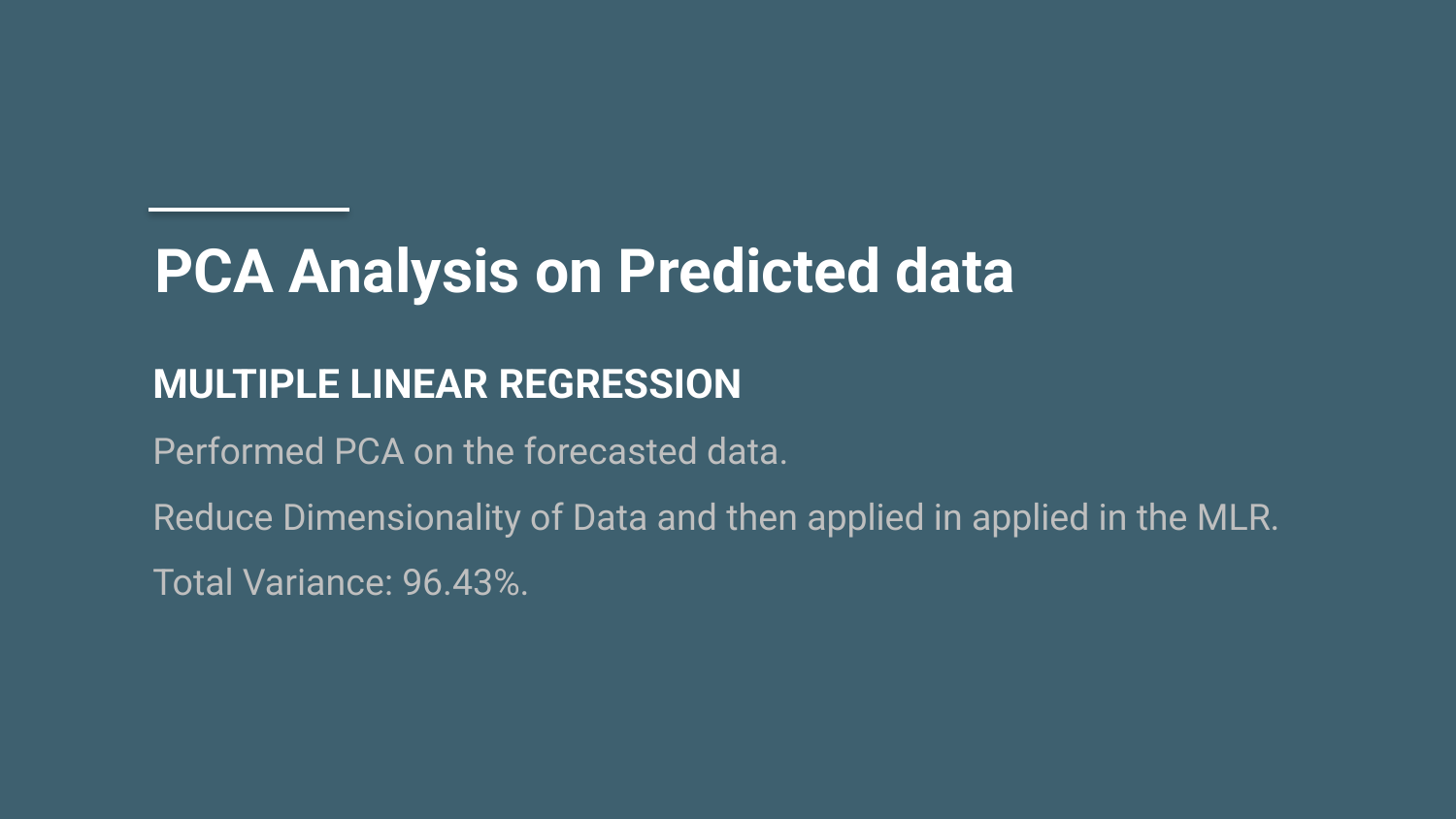

PCA Analysis on Predicted data
# MULTIPLE LINEAR REGRESSION Performed PCA on the forecasted data. Reduce Dimensionality of Data and then applied in applied in the MLR. Total Variance: 96.43%.